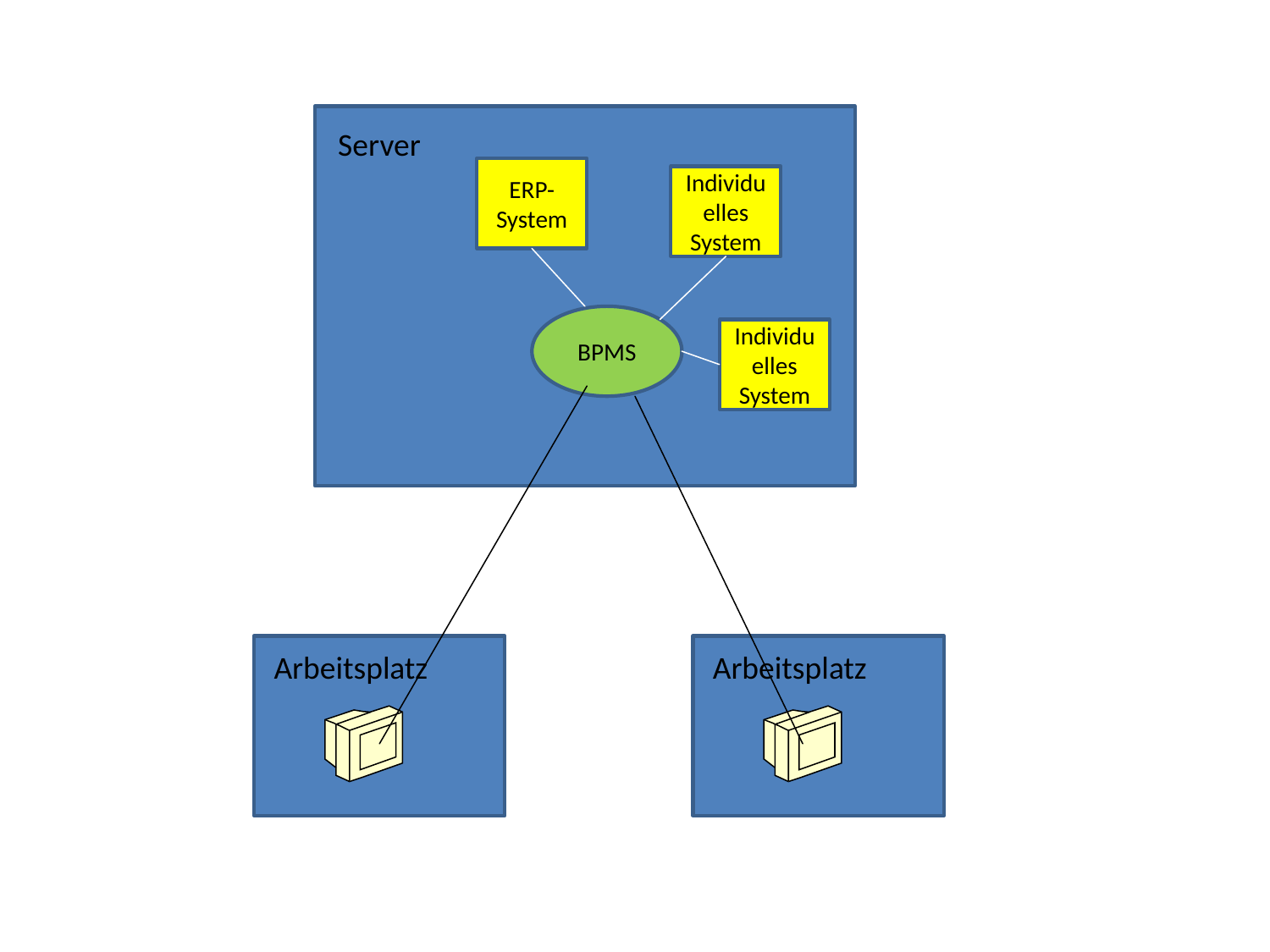

Server
ERP-System
Individuelles System
BPMS
Individuelles System

Arbeitsplatz
Arbeitsplatz